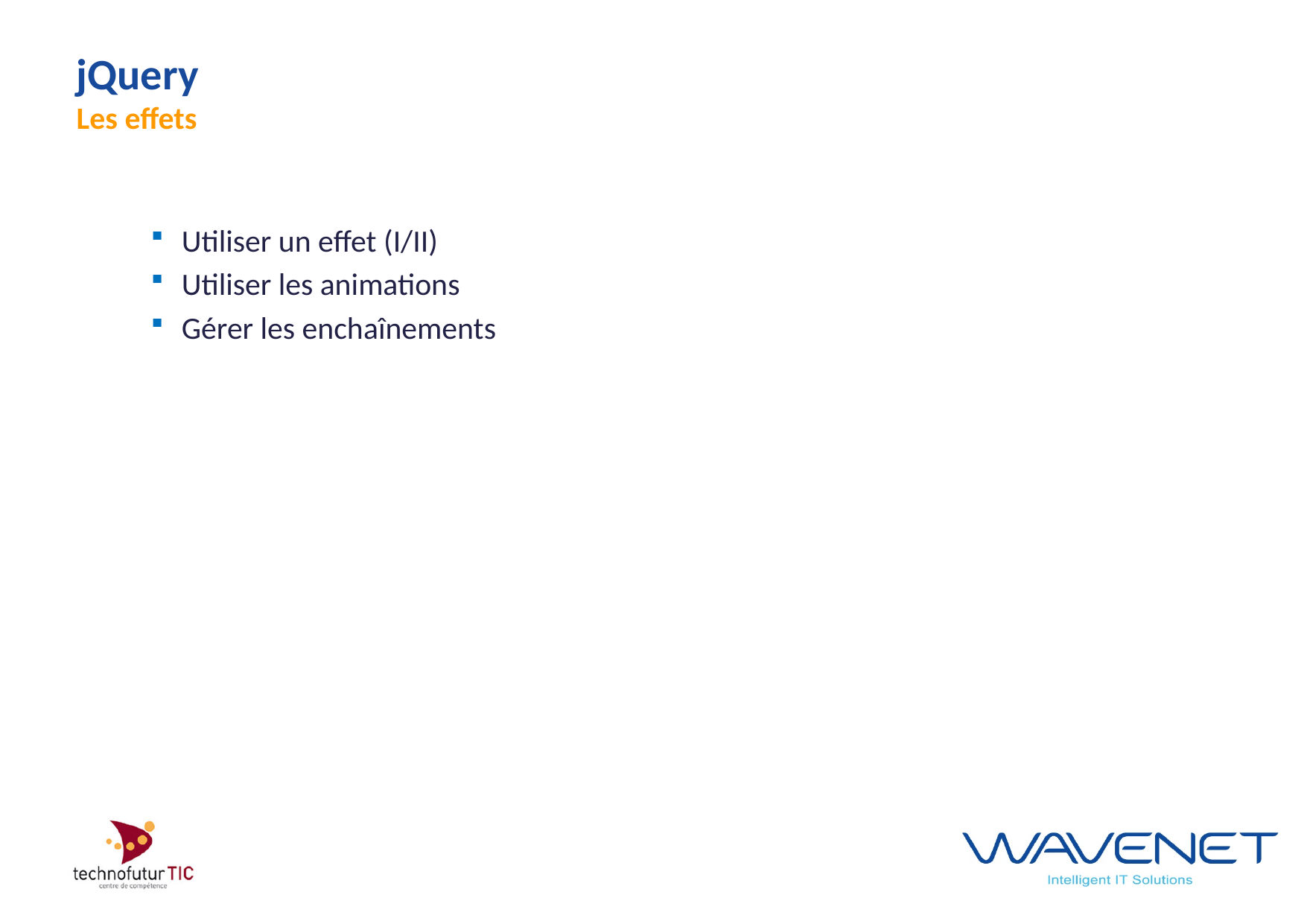

# jQuery Les effets

Utiliser un effet (I/II)
Utiliser les animations
Gérer les enchaînements